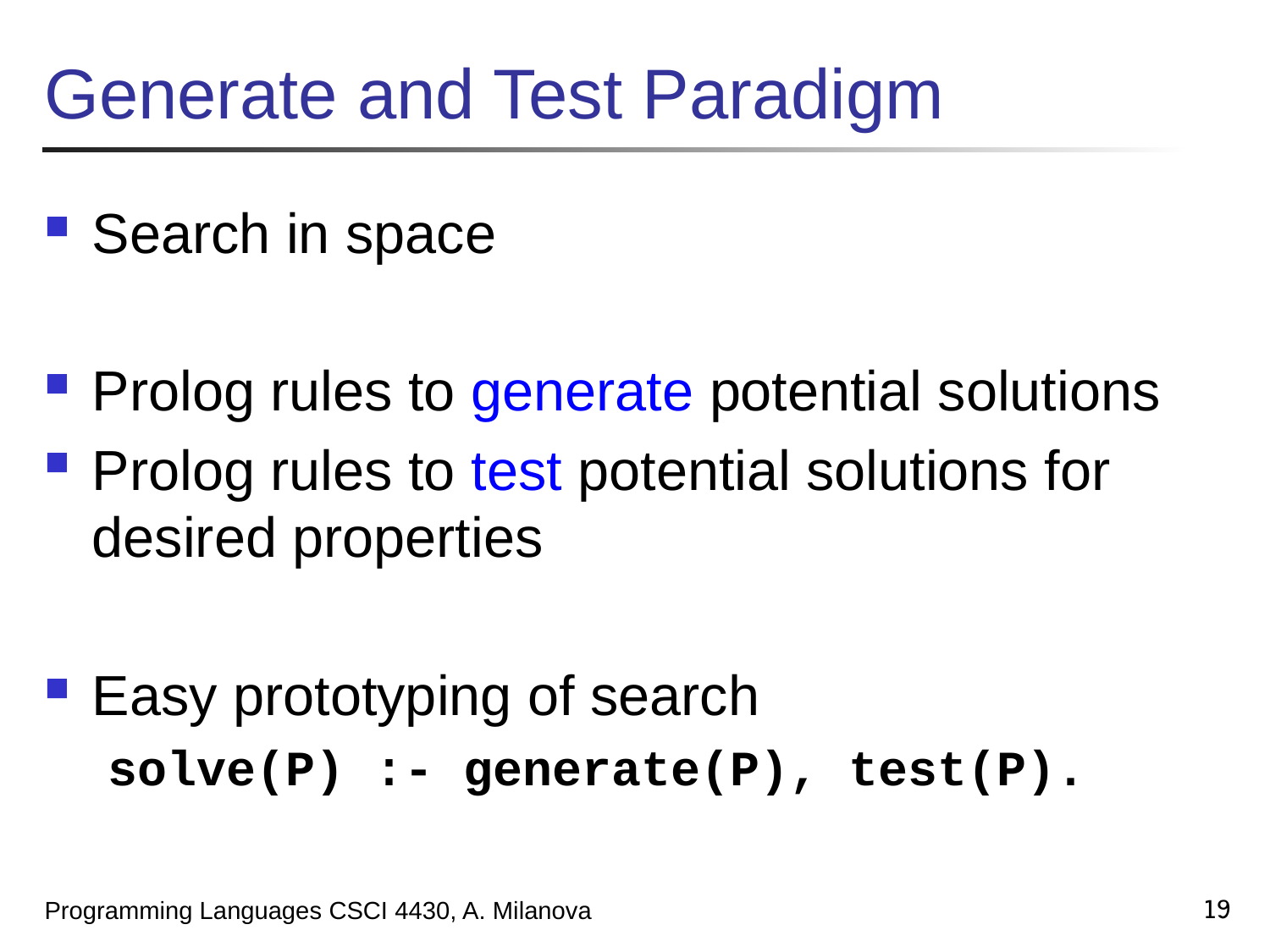

# Generate and Test Paradigm
Search in space

Prolog rules to generate potential solutions
Prolog rules to test potential solutions for desired properties

Easy prototyping of search
solve(P) :- generate(P), test(P).
19
Programming Languages CSCI 4430, A. Milanova